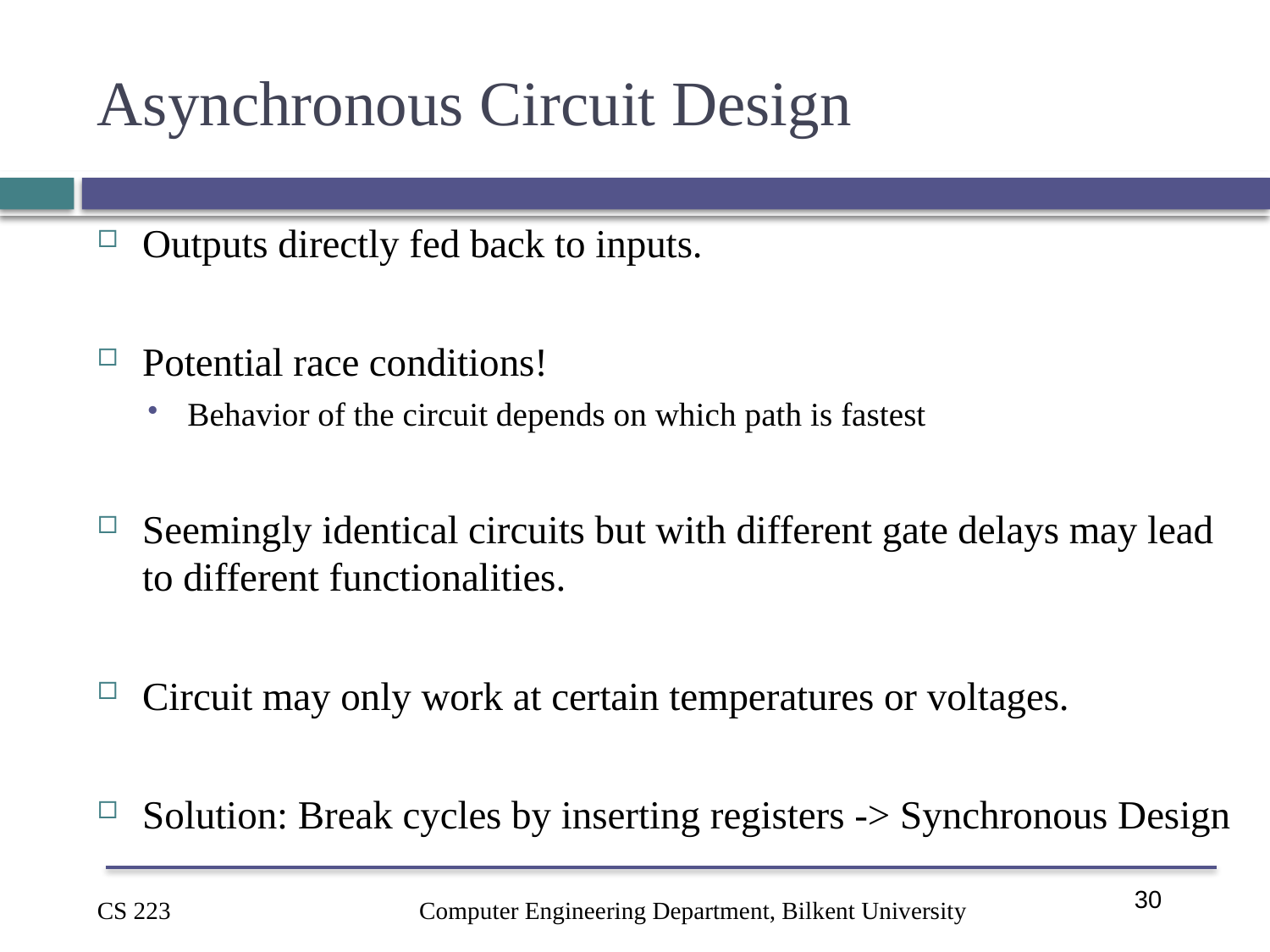

# Asynchronous Circuit Design
Outputs directly fed back to inputs.

Potential race conditions!
Behavior of the circuit depends on which path is fastest

Seemingly identical circuits but with different gate delays may lead to different functionalities.

Circuit may only work at certain temperatures or voltages.

Solution: Break cycles by inserting registers -> Synchronous Design
Computer Engineering Department, Bilkent University